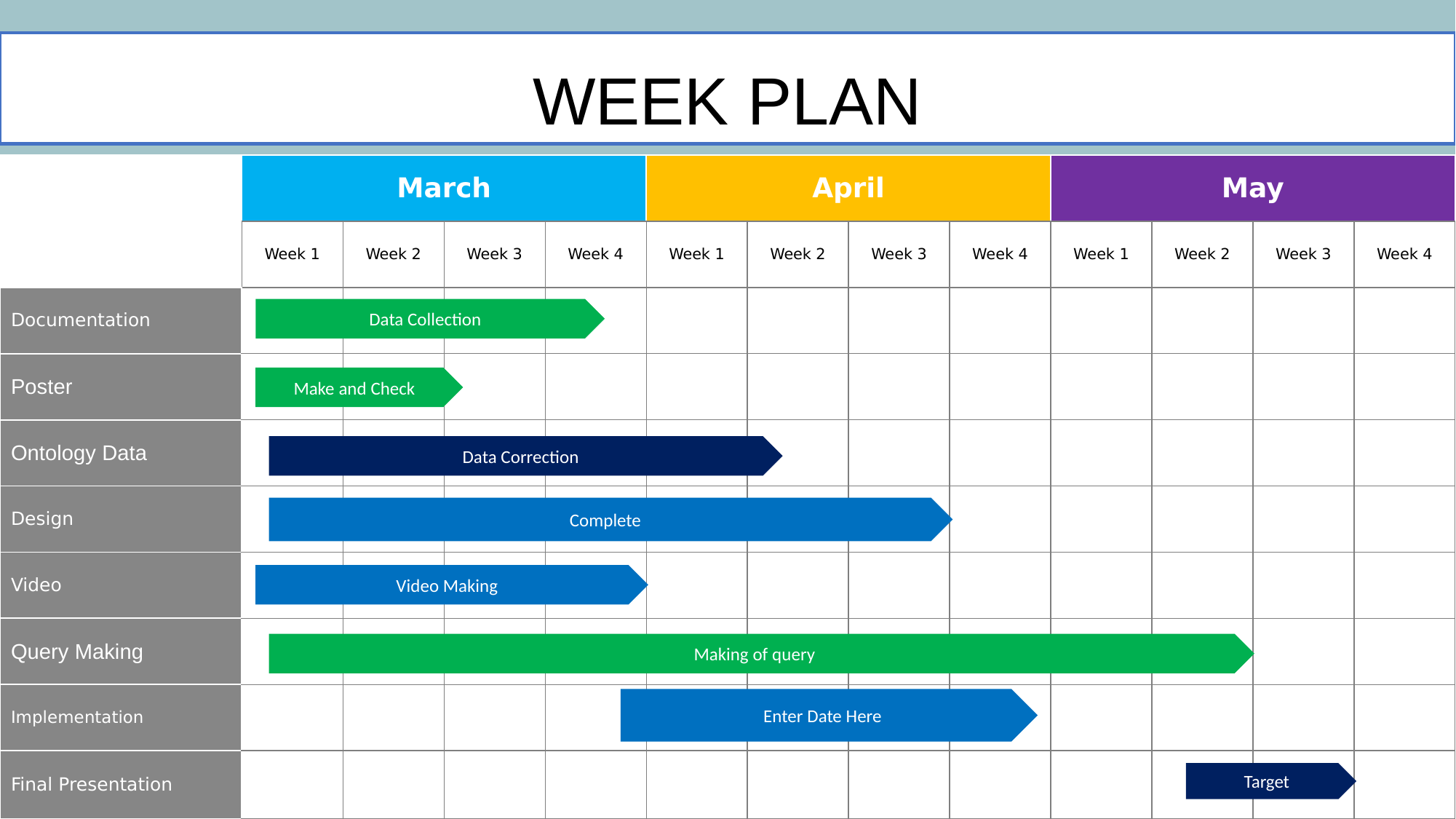

WEEK PLAN

|  | March |  |  |  | April |  |  |  | May |  |  |  |
| --- | --- | --- | --- | --- | --- | --- | --- | --- | --- | --- | --- | --- |
|  | Week 1 | Week 2 | Week 3 | Week 4 | Week 1 | Week 2 | Week 3 | Week 4 | Week 1 | Week 2 | Week 3 | Week 4 |
| Documentation |  |  |  |  |  |  |  |  |  |  |  |  |
| Poster |  |  |  |  |  |  |  |  |  |  |  |  |
| Ontology Data |  |  |  |  |  |  |  |  |  |  |  |  |
| Design |  |  |  |  |  |  |  |  |  |  |  |  |
| Video |  |  |  |  |  |  |  |  |  |  |  |  |
| Query Making |  |  |  |  |  |  |  |  |  |  |  |  |
| Implementation |  |  |  |  |  |  |  |  |  |  |  |  |
| Final Presentation |  |  |  |  |  |  |  |  |  |  |  |  |
Data Collection
Make and Check
Data Correction
Complete
Video Making
Making of query
Enter Date Here
Target